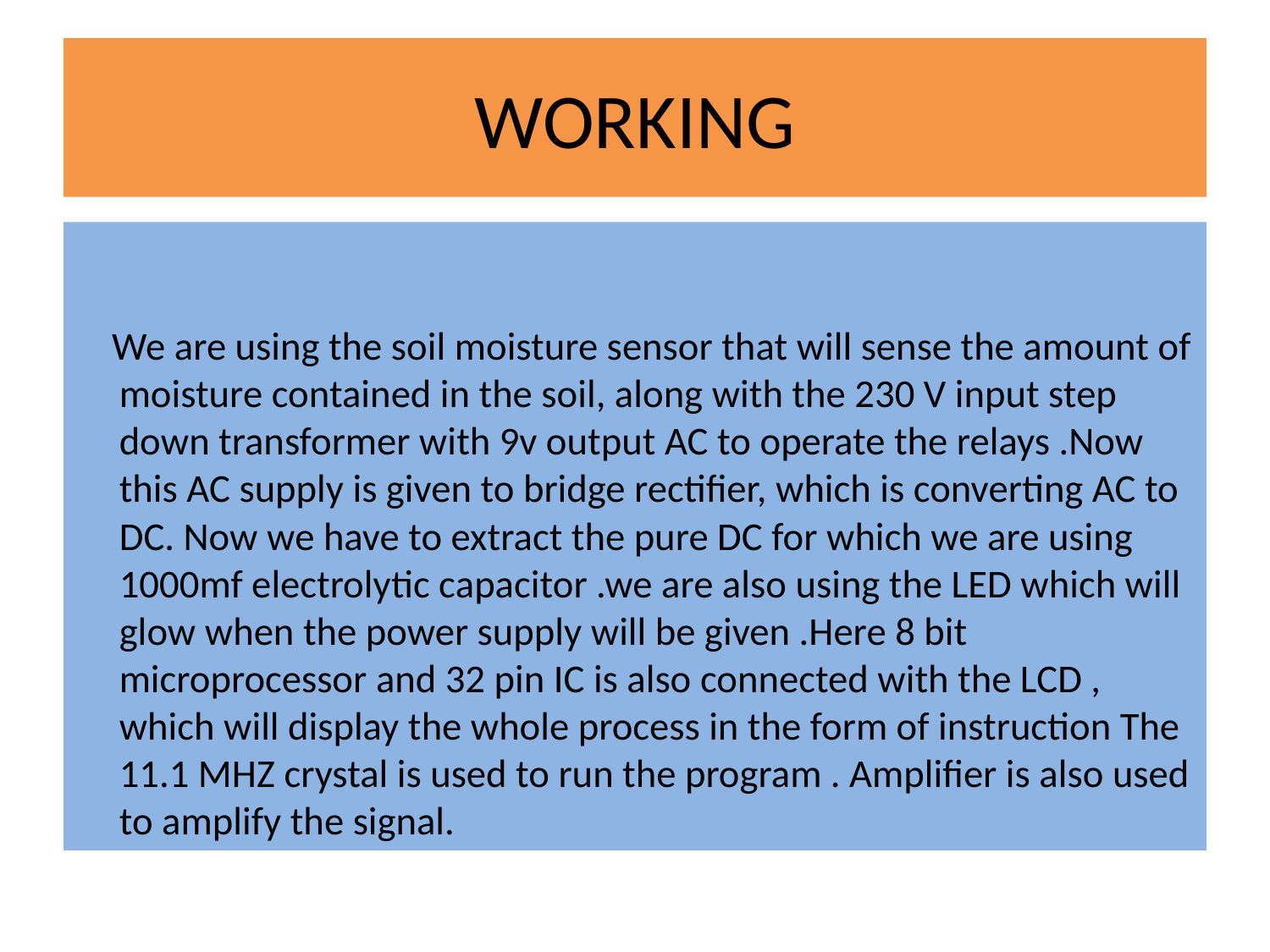

# WORKING

    We are using the soil moisture sensor that will sense the amount of moisture contained in the soil, along with the 230 V input step down transformer with 9v output AC to operate the relays .Now this AC supply is given to bridge rectifier, which is converting AC to DC. Now we have to extract the pure DC for which we are using 1000mf electrolytic capacitor .we are also using the LED which will glow when the power supply will be given .Here 8 bit microprocessor and 32 pin IC is also connected with the LCD , which will display the whole process in the form of instruction The 11.1 MHZ crystal is used to run the program . Amplifier is also used to amplify the signal.